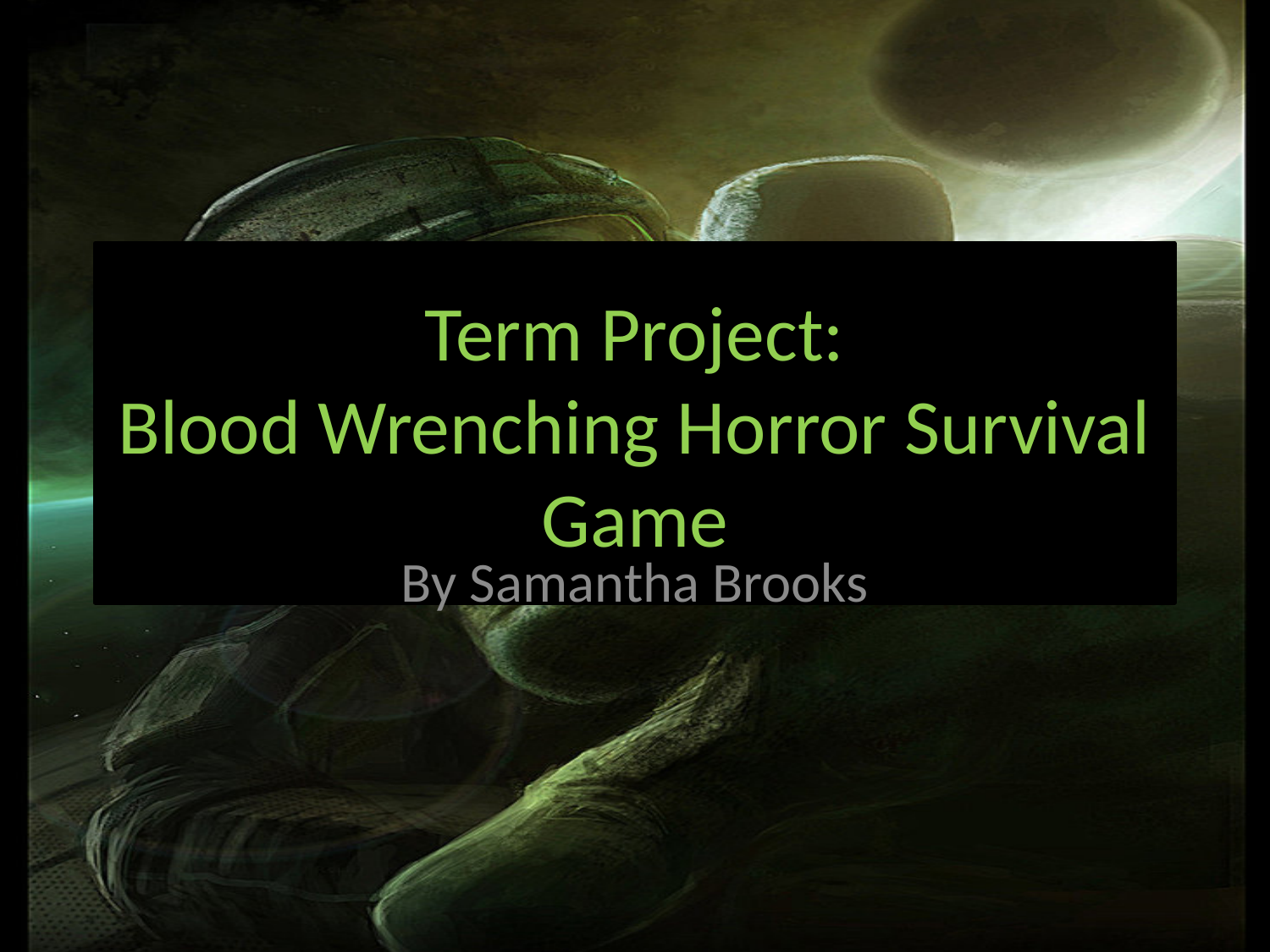

# Term Project: Blood Wrenching Horror Survival Game
By Samantha Brooks